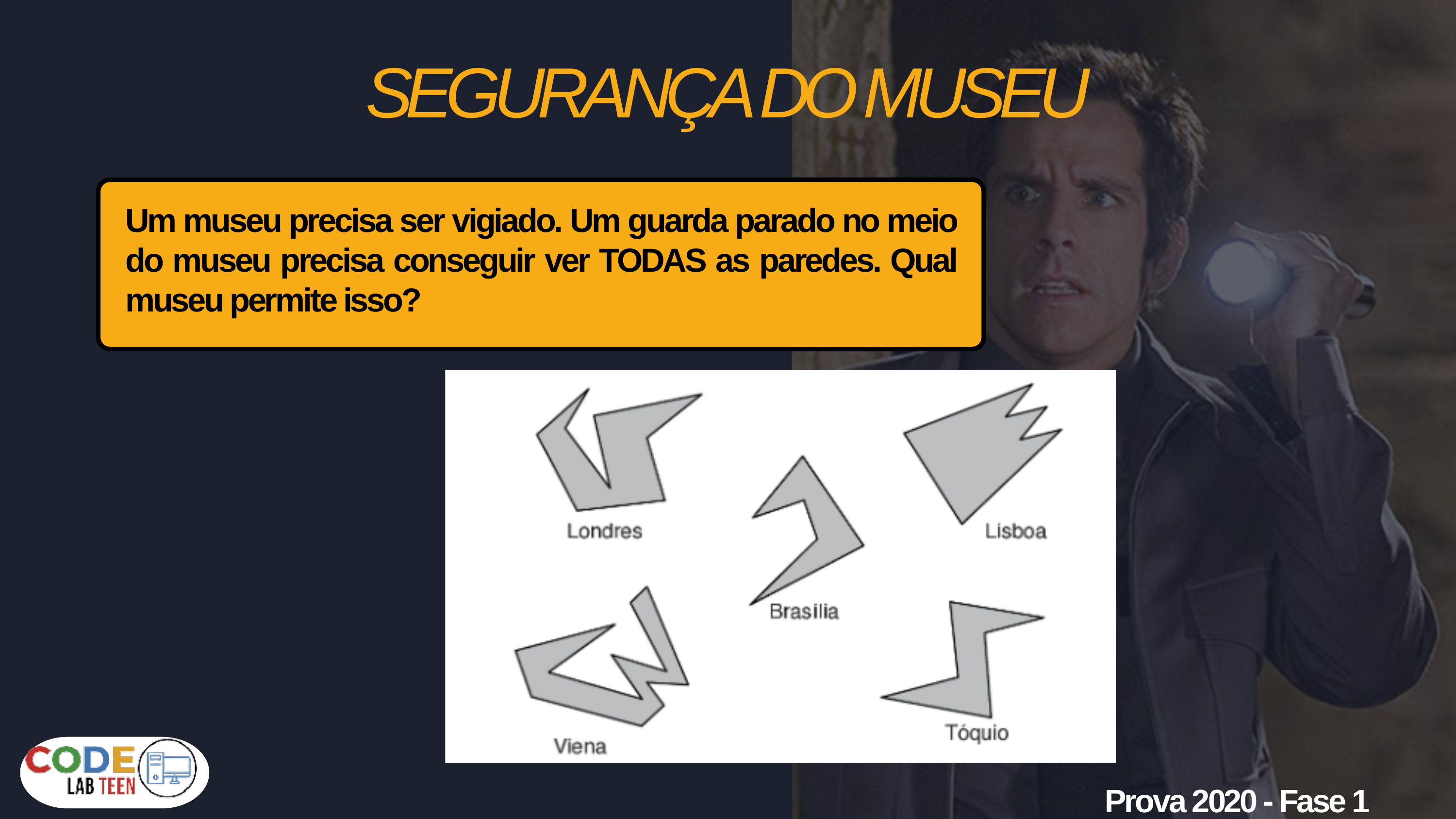

SEGURANÇA DO MUSEU

Um museu precisa ser vigiado. Um guarda parado no meio do museu precisa conseguir ver TODAS as paredes. Qual museu permite isso?

Prova 2020 - Fase 1